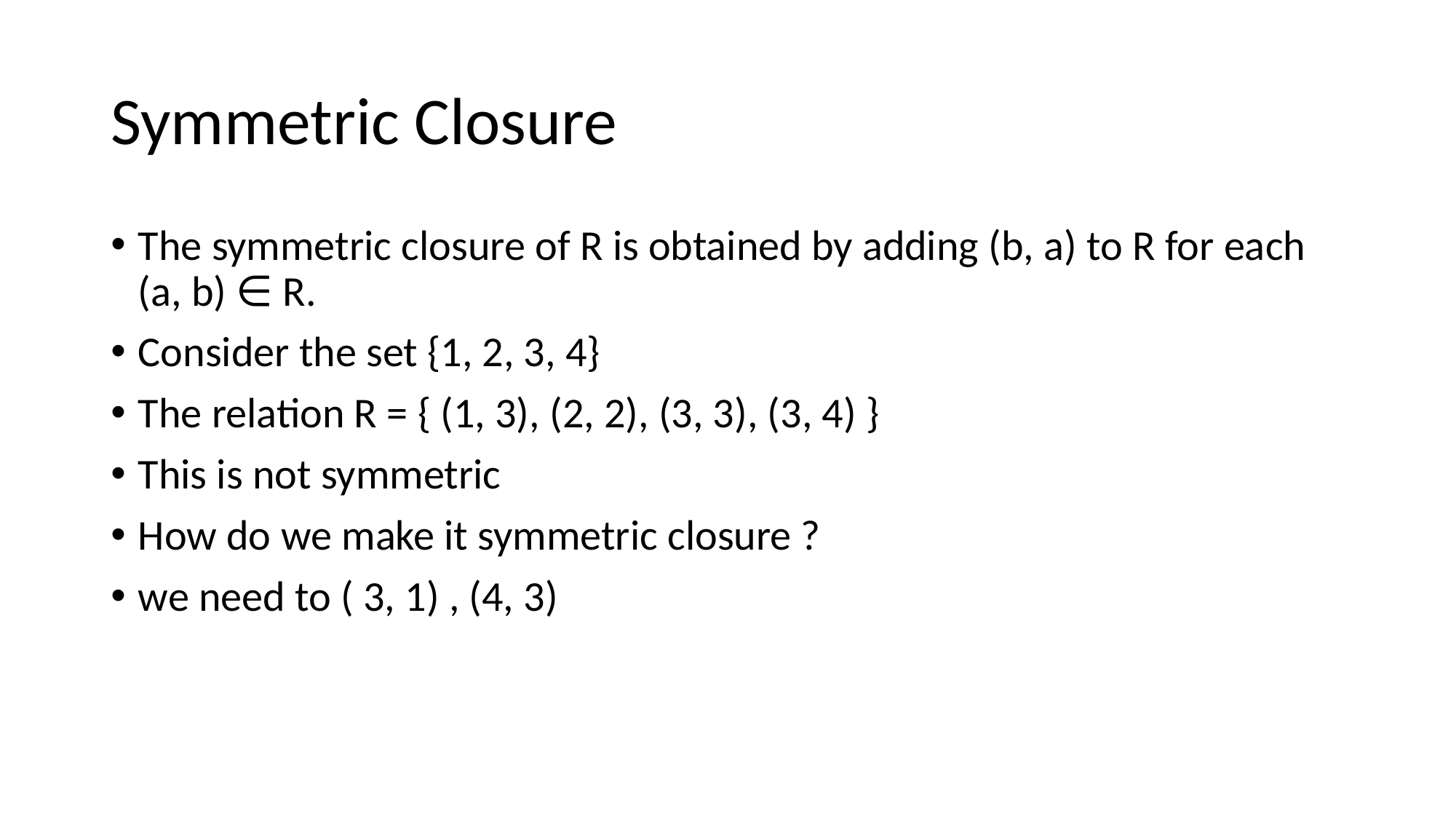

# Symmetric Closure
The symmetric closure of R is obtained by adding (b, a) to R for each (a, b) ∈ R.
Consider the set {1, 2, 3, 4}
The relation R = { (1, 3), (2, 2), (3, 3), (3, 4) }
This is not symmetric
How do we make it symmetric closure ?
we need to ( 3, 1) , (4, 3)